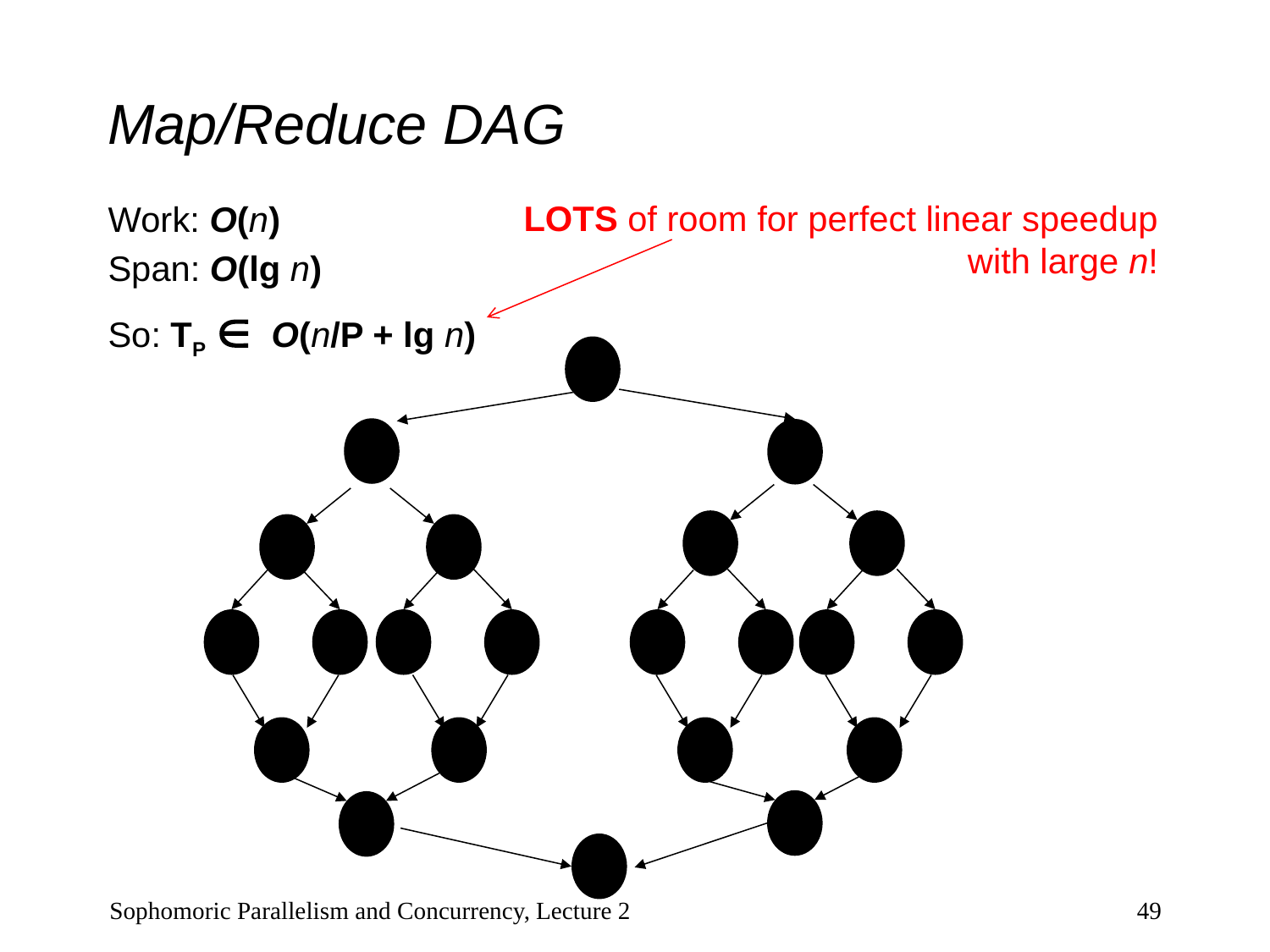

# Map/Reduce DAG
Work: O(n)
Span: O(lg n)
So: TP  ∈  O(n/P + lg n)

LOTS of room for perfect linear speedup with large n!

Sophomoric Parallelism and Concurrency, Lecture 2
49